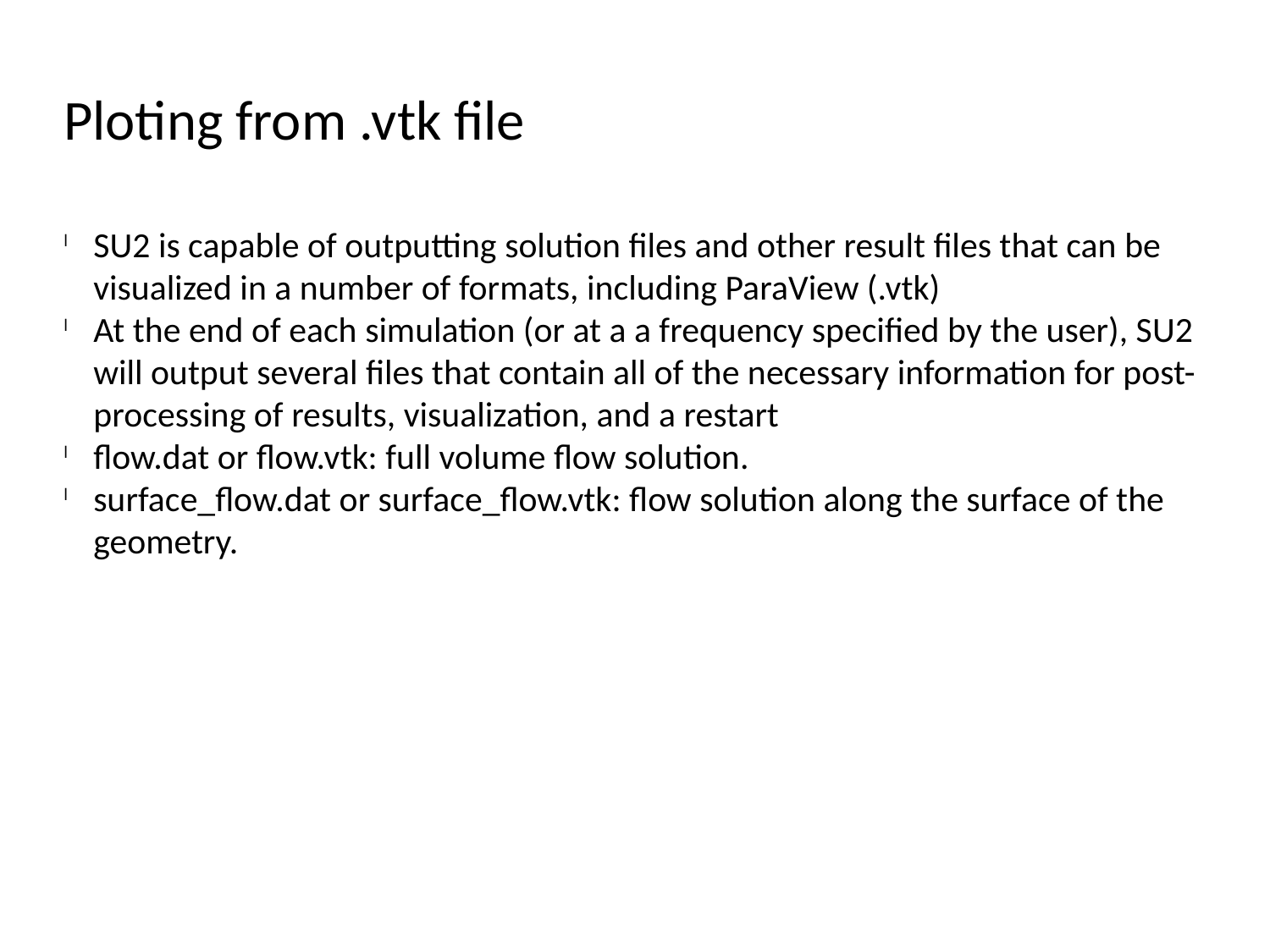

Ploting from .vtk file
SU2 is capable of outputting solution files and other result files that can be visualized in a number of formats, including ParaView (.vtk)
At the end of each simulation (or at a a frequency specified by the user), SU2 will output several files that contain all of the necessary information for post-processing of results, visualization, and a restart
flow.dat or flow.vtk: full volume flow solution.
surface_flow.dat or surface_flow.vtk: flow solution along the surface of the geometry.